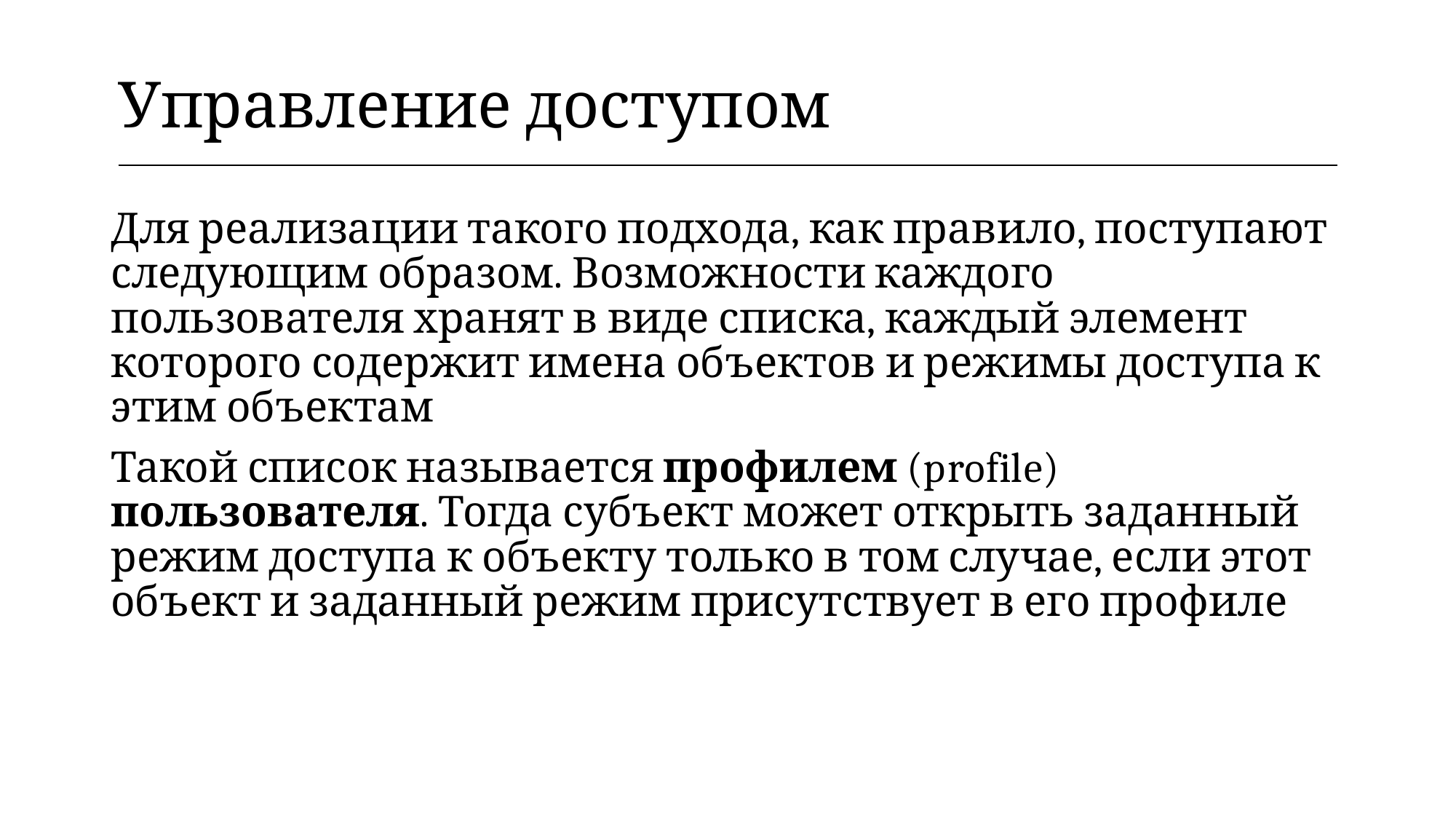

| Управление доступом |
| --- |
Для реализации такого подхода, как правило, поступают следующим образом. Возможности каждого пользователя хранят в виде списка, каждый элемент которого содержит имена объектов и режимы доступа к этим объектам
Такой список называется профилем (profile) пользователя. Тогда субъект может открыть заданный режим доступа к объекту только в том случае, если этот объект и заданный режим присутствует в его профиле